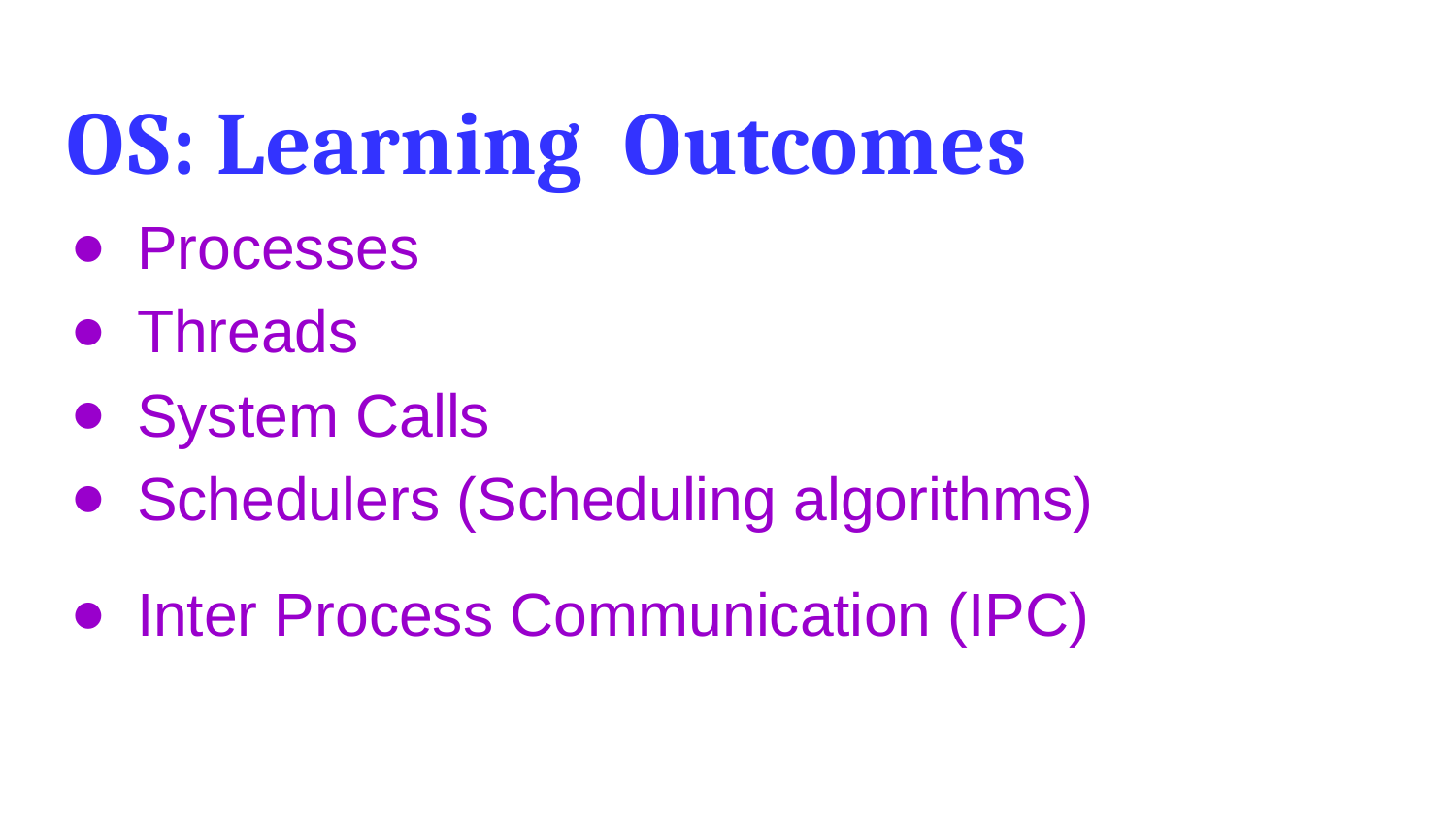

# OS: Learning  Outcomes
Processes
Threads
System Calls
Schedulers (Scheduling algorithms)
Inter Process Communication (IPC)